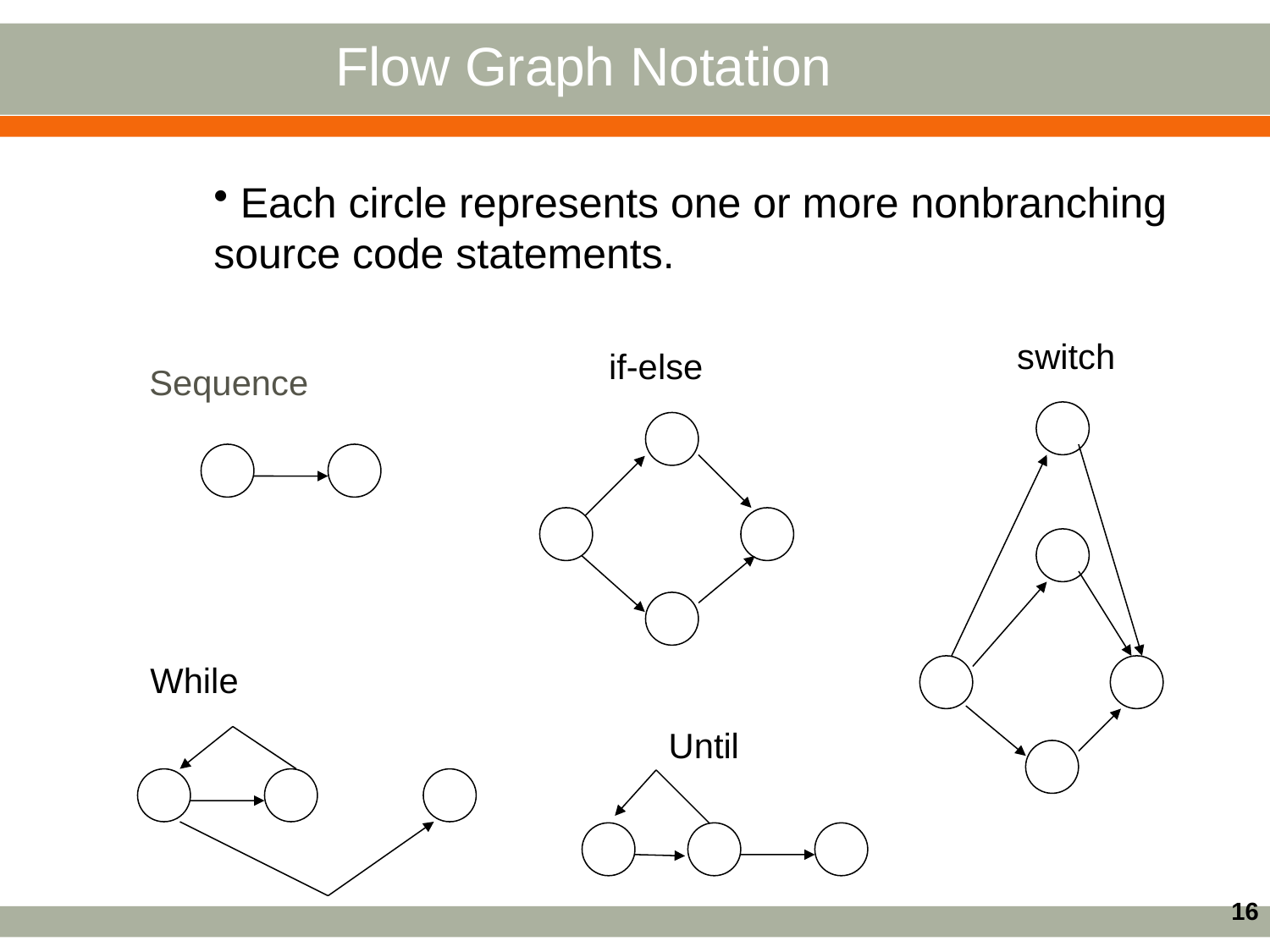

# Flow Graph Notation
 Each circle represents one or more nonbranching source code statements.
switch
if-else
Sequence

While

Until

16